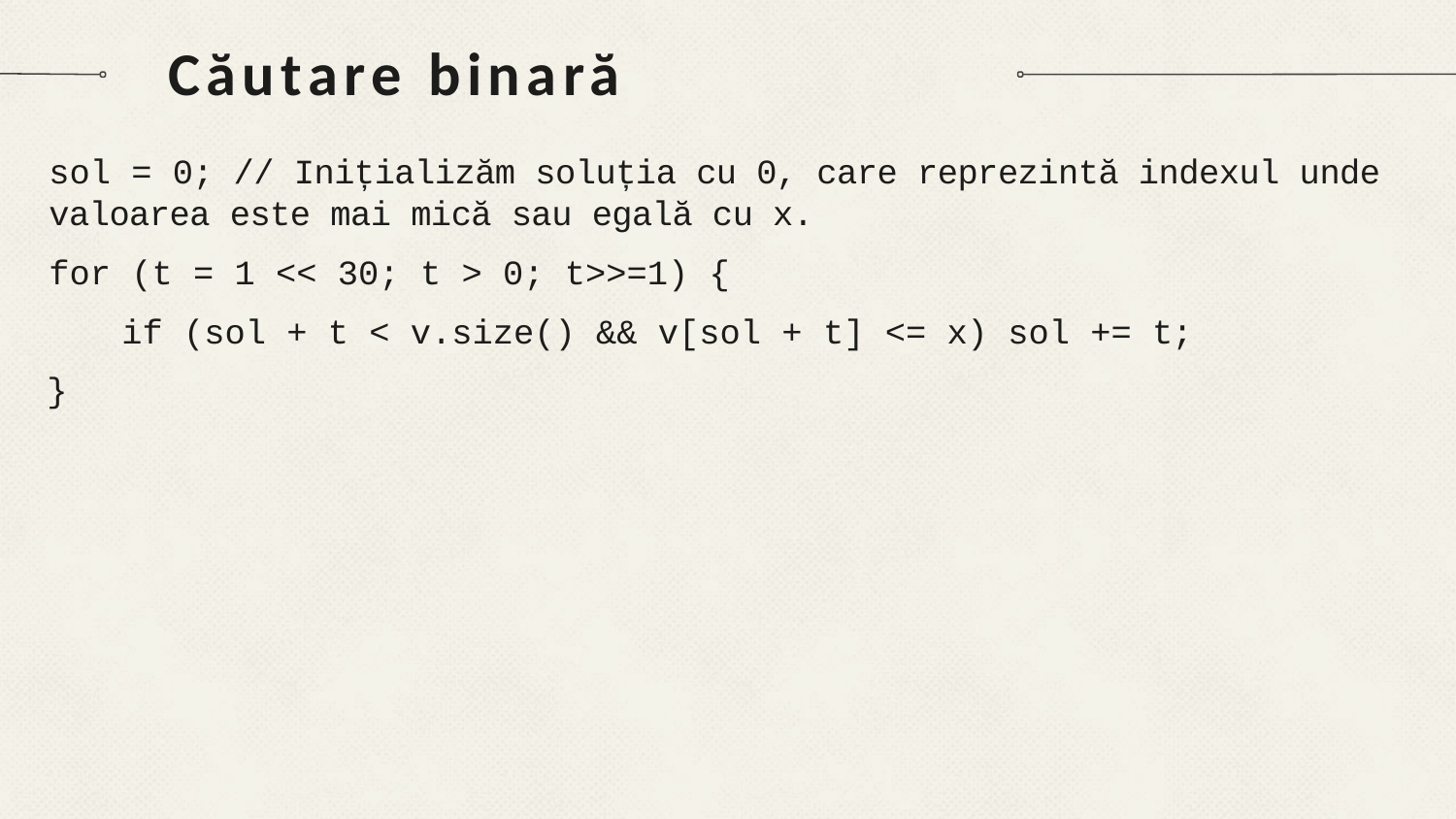

# Căutare binară
sol = 0; // Inițializăm soluția cu 0, care reprezintă indexul unde valoarea este mai mică sau egală cu x.
for (t = 1 << 30; t > 0; t>>=1) {
if (sol + t < v.size() && v[sol + t] <= x) sol += t;
}